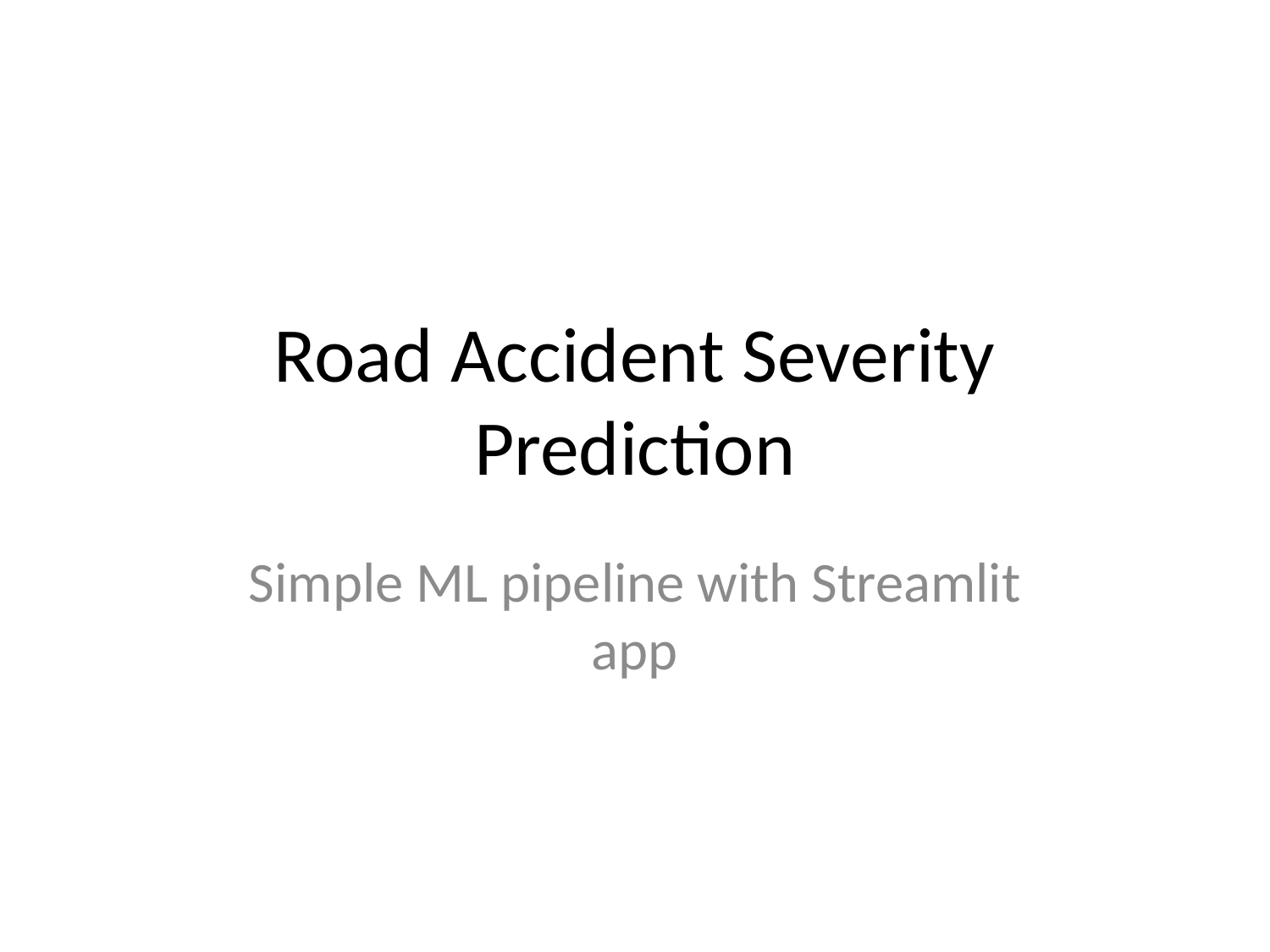

# Road Accident Severity Prediction
Simple ML pipeline with Streamlit app